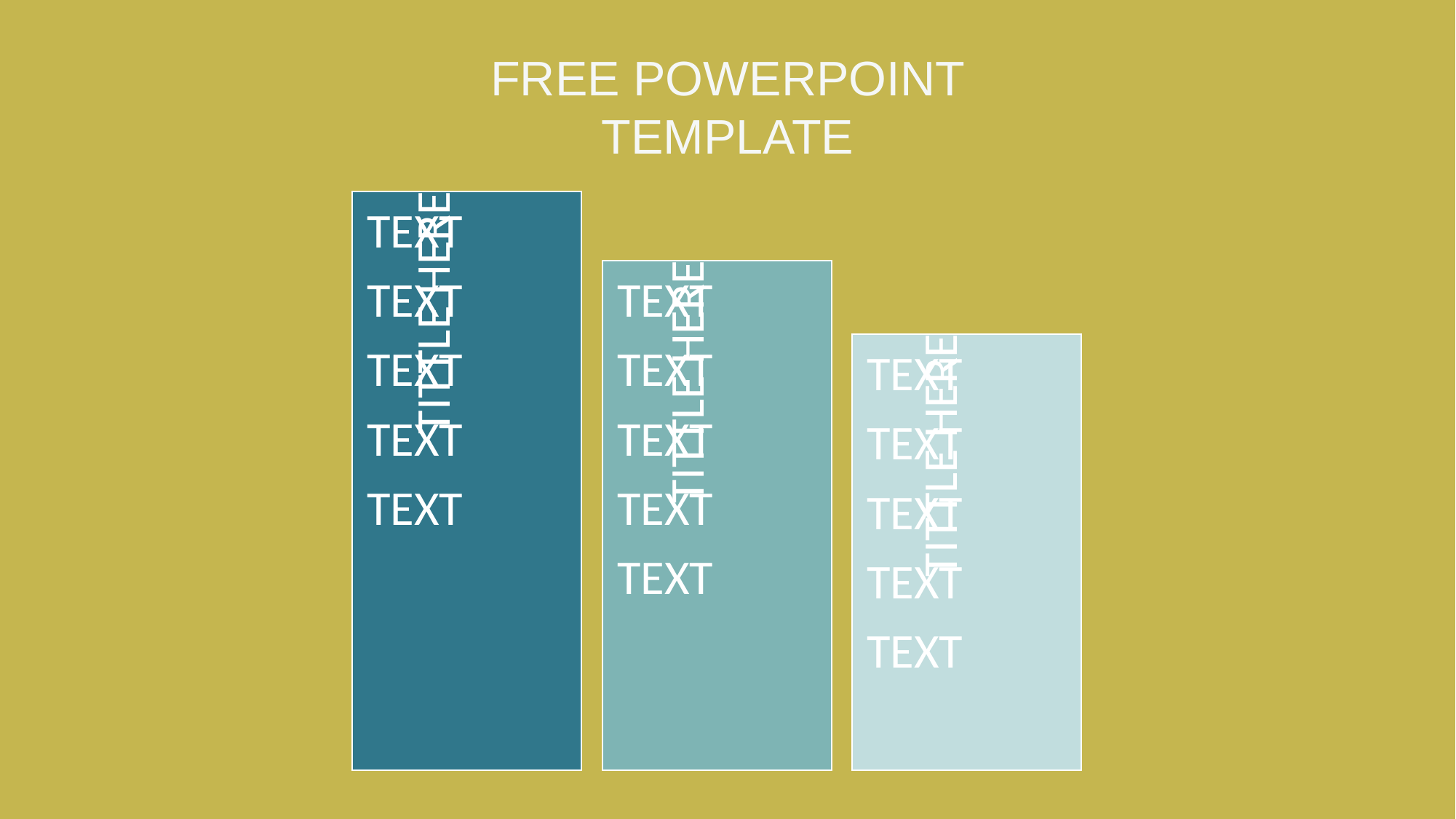

FREE POWERPOINT TEMPLATE
TITTLE HERE
TITTLE HERE
TITTLE HERE
TEXT
TEXT
TEXT
TEXT
TEXT
TEXT
TEXT
TEXT
TEXT
TEXT
TEXT
TEXT
TEXT
TEXT
TEXT